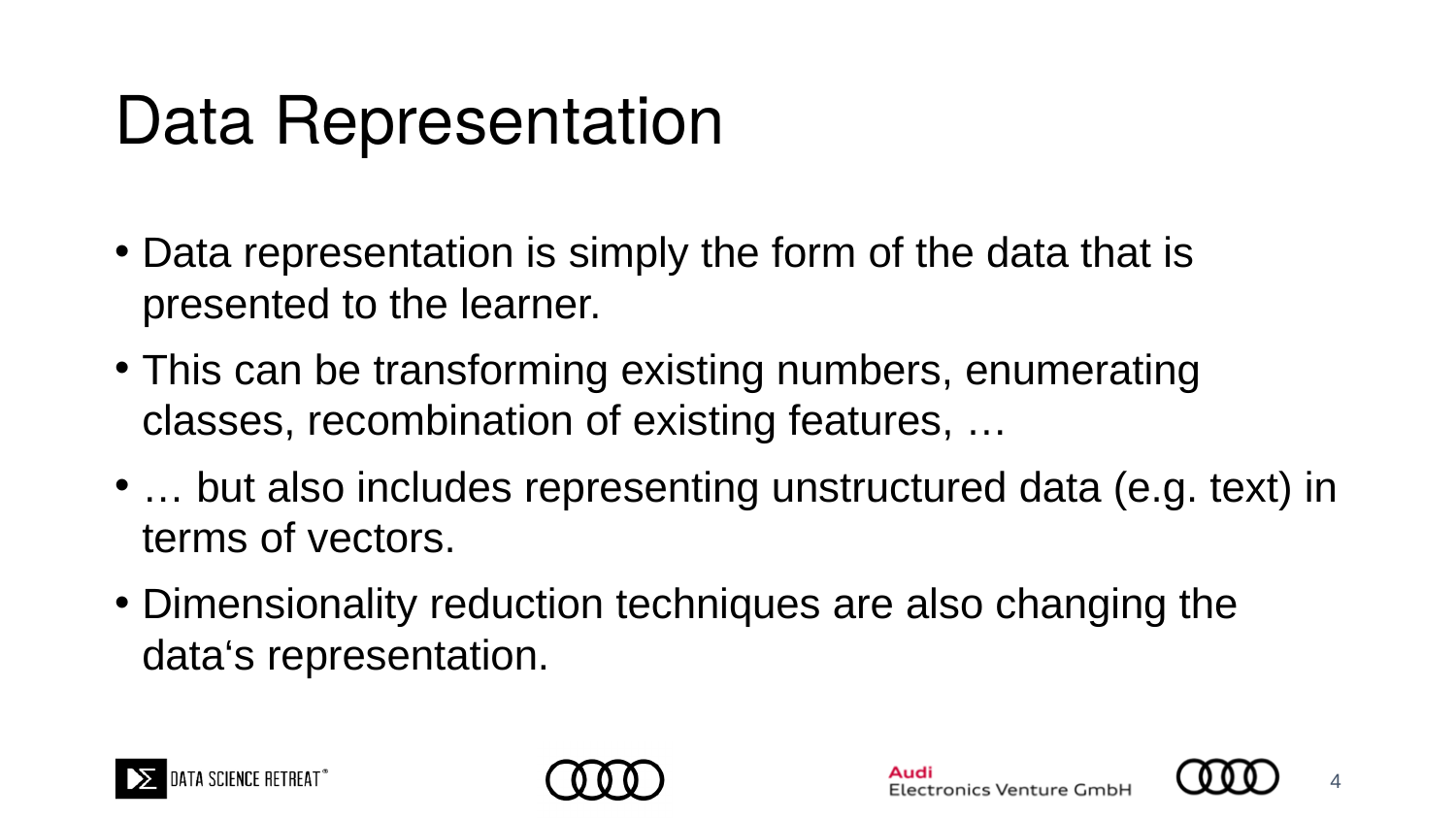

# Data Representation
Data representation is simply the form of the data that is presented to the learner.
This can be transforming existing numbers, enumerating classes, recombination of existing features, …
… but also includes representing unstructured data (e.g. text) in terms of vectors.
Dimensionality reduction techniques are also changing the data‘s representation.
4